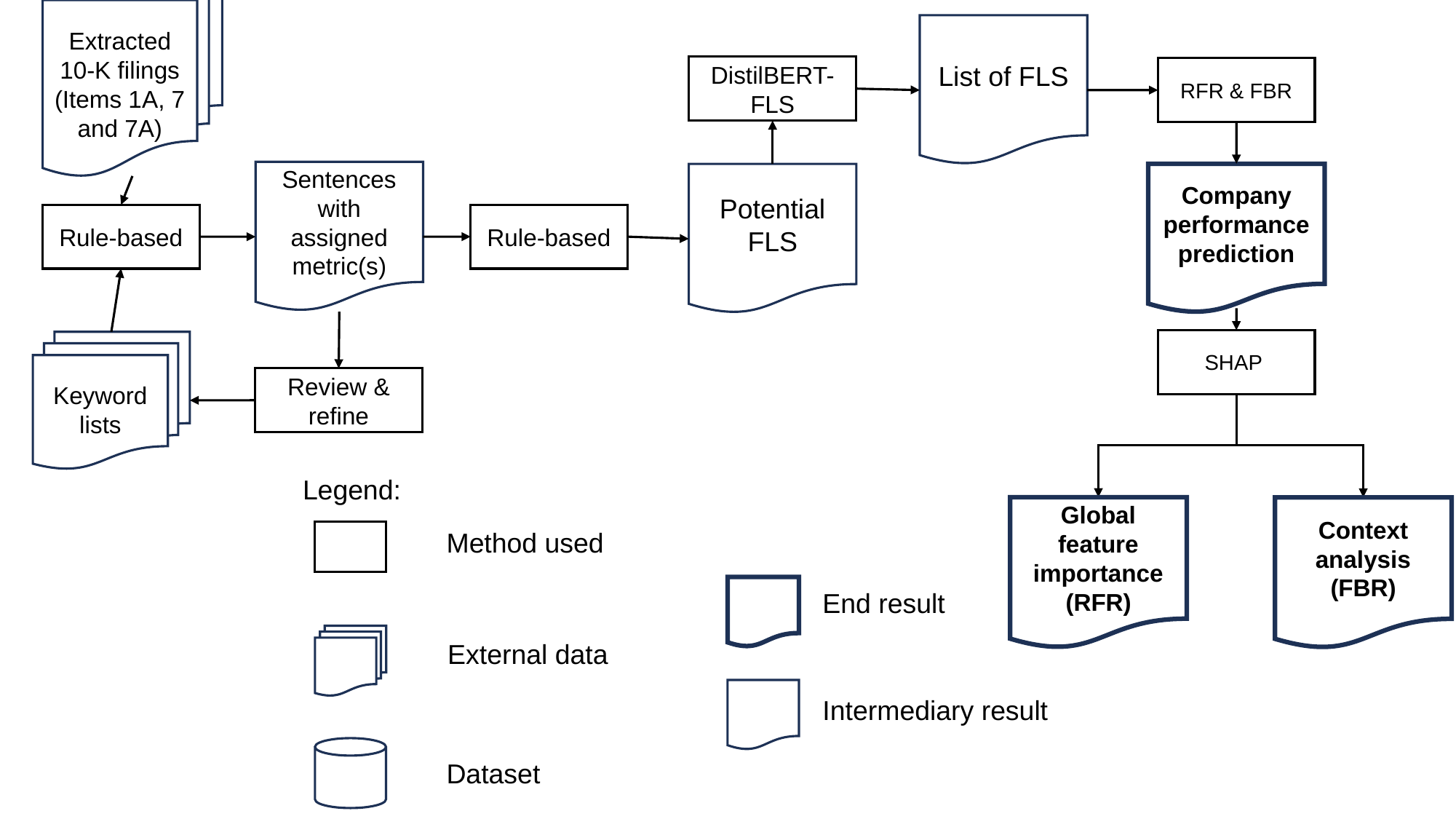

Extracted 10-K filings (Items 1A, 7 and 7A)
List of FLS
DistilBERT-FLS
RFR & FBR
Sentences with assigned metric(s)
Company performance prediction
Potential FLS
Rule-based
Rule-based
SHAP
Keyword lists
Review & refine
Legend:
Global feature importance (RFR)
Context analysis (FBR)
Method used

End result

External data

Intermediary result

Dataset